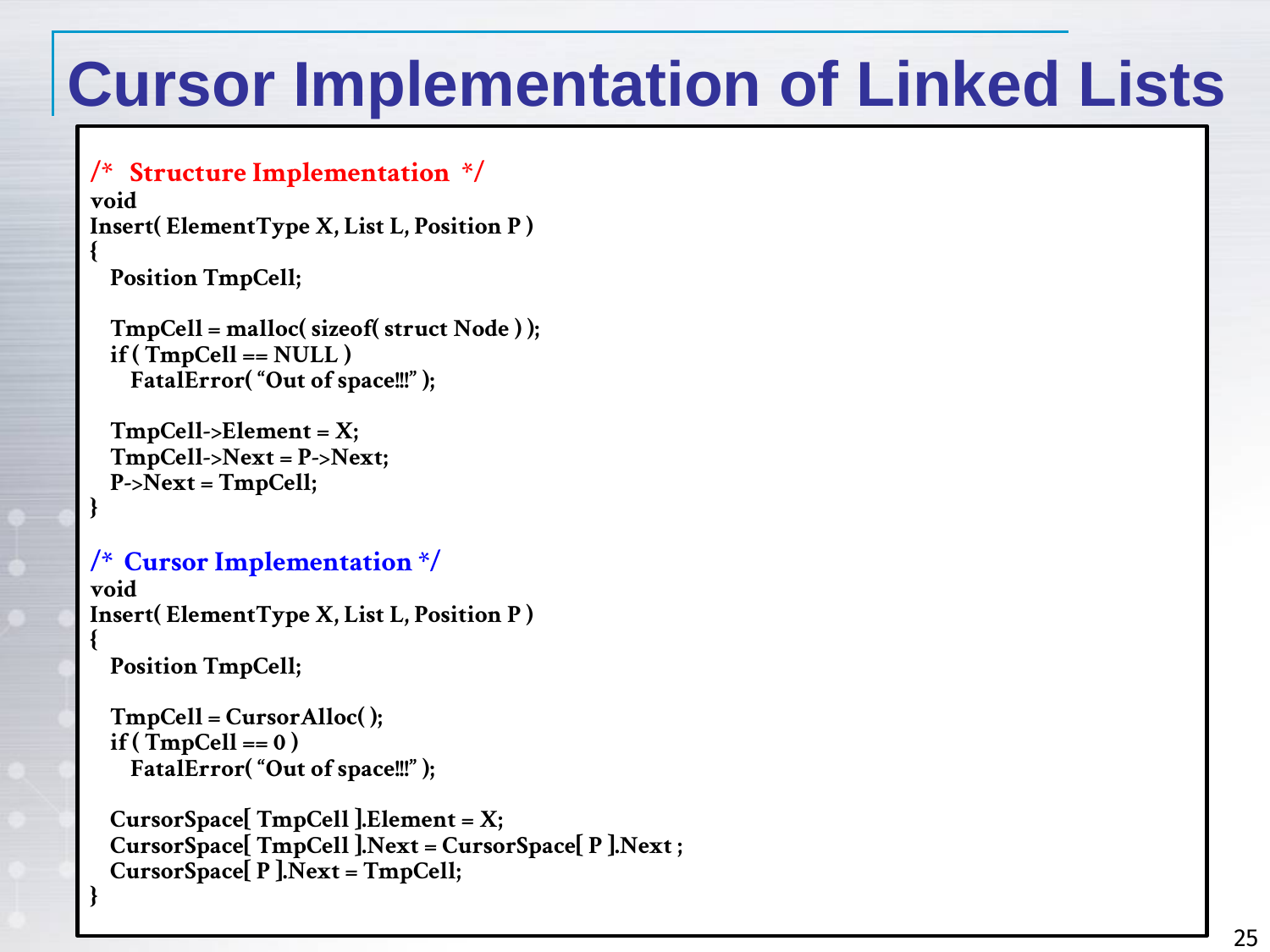

Cursor Implementation of Linked Lists
/*   Structure Implementation  */
void
Insert( ElementType X, List L, Position P )
{
    Position TmpCell;

    TmpCell = malloc( sizeof( struct Node ) );
    if ( TmpCell == NULL )
        FatalError( “Out of space!!!” );

    TmpCell->Element = X;
    TmpCell->Next = P->Next;
    P->Next = TmpCell;
}

/*  Cursor Implementation */
void
Insert( ElementType X, List L, Position P )
{
    Position TmpCell;

    TmpCell = CursorAlloc( );
    if ( TmpCell == 0 )
        FatalError( “Out of space!!!” );

    CursorSpace[ TmpCell ].Element = X;
    CursorSpace[ TmpCell ].Next = CursorSpace[ P ].Next ;
    CursorSpace[ P ].Next = TmpCell;
}
25